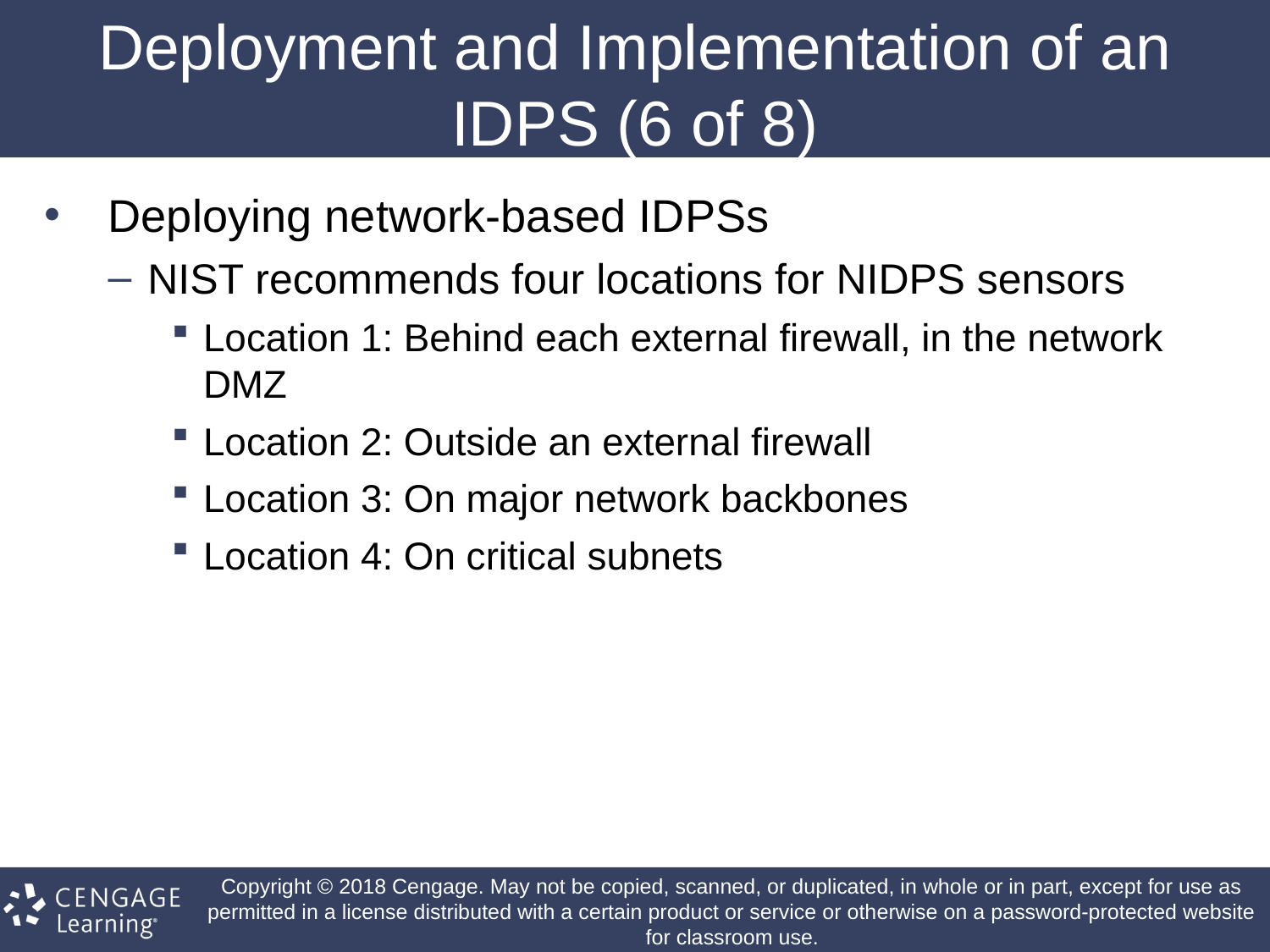

# Deployment and Implementation of an IDPS (6 of 8)
Deploying network-based IDPSs
NIST recommends four locations for NIDPS sensors
Location 1: Behind each external firewall, in the network DMZ
Location 2: Outside an external firewall
Location 3: On major network backbones
Location 4: On critical subnets